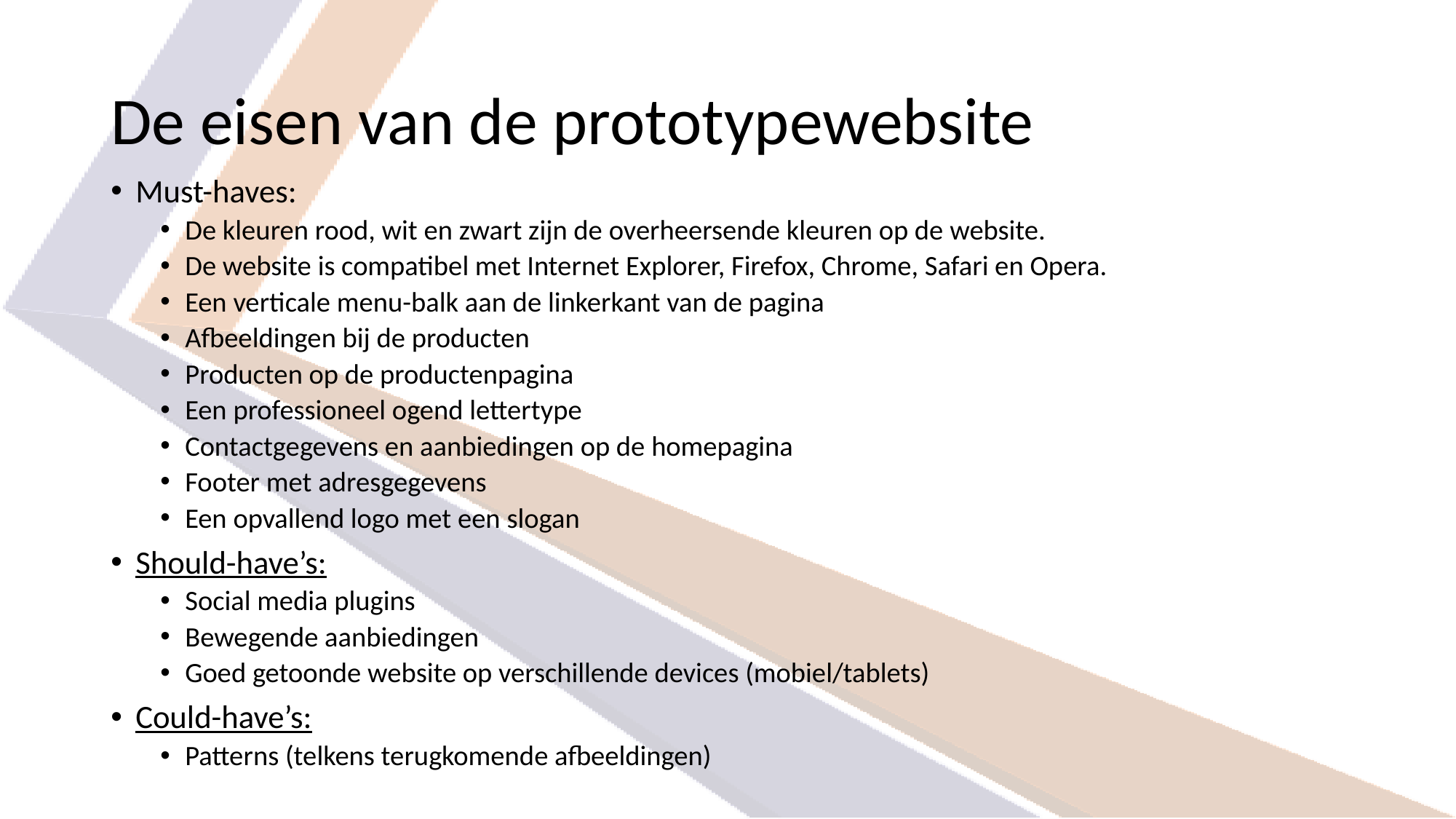

# De eisen van de prototypewebsite
Must-haves:
De kleuren rood, wit en zwart zijn de overheersende kleuren op de website.
De website is compatibel met Internet Explorer, Firefox, Chrome, Safari en Opera.
Een verticale menu-balk aan de linkerkant van de pagina
Afbeeldingen bij de producten
Producten op de productenpagina
Een professioneel ogend lettertype
Contactgegevens en aanbiedingen op de homepagina
Footer met adresgegevens
Een opvallend logo met een slogan
Should-have’s:
Social media plugins
Bewegende aanbiedingen
Goed getoonde website op verschillende devices (mobiel/tablets)
Could-have’s:
Patterns (telkens terugkomende afbeeldingen)